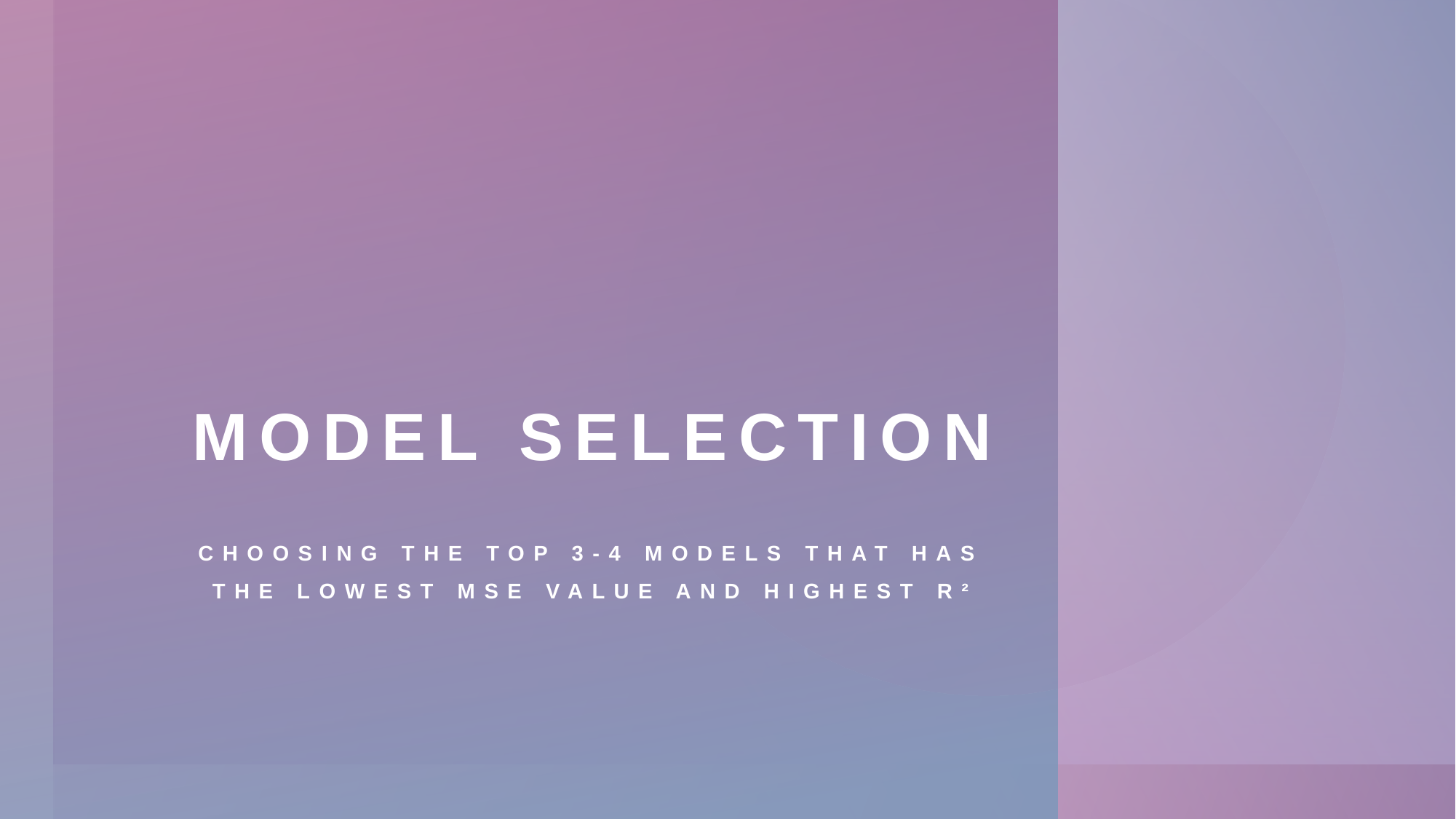

# Model selection
Choosing the top 3-4 models that has the lowest MSE value and highest R²